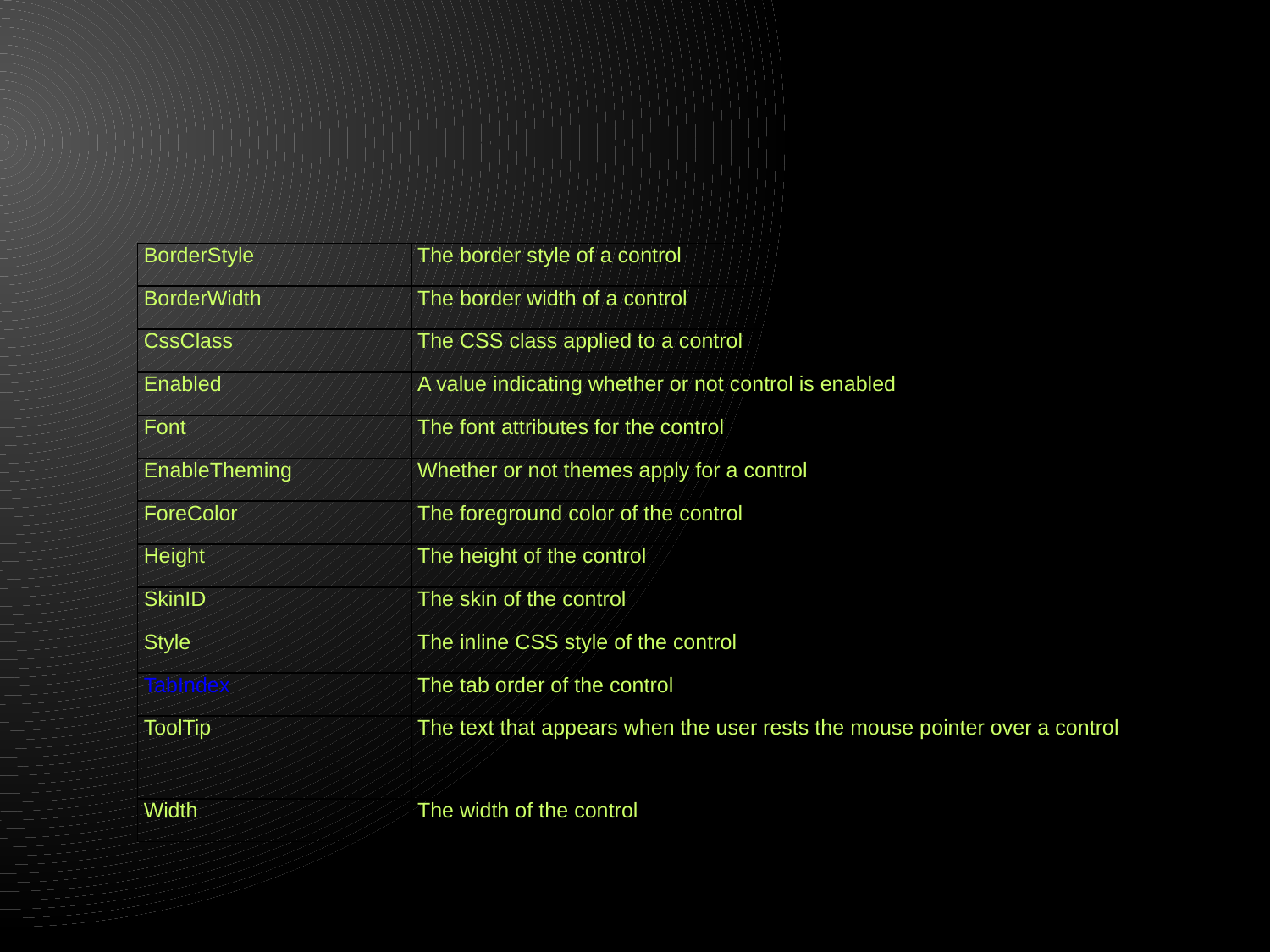

#
| BorderStyle | The border style of a control |
| --- | --- |
| BorderWidth | The border width of a control |
| CssClass | The CSS class applied to a control |
| Enabled | A value indicating whether or not control is enabled |
| Font | The font attributes for the control |
| EnableTheming | Whether or not themes apply for a control |
| ForeColor | The foreground color of the control |
| Height | The height of the control |
| SkinID | The skin of the control |
| Style | The inline CSS style of the control |
| TabIndex | The tab order of the control |
| ToolTip | The text that appears when the user rests the mouse pointer over a control |
| Width | The width of the control |